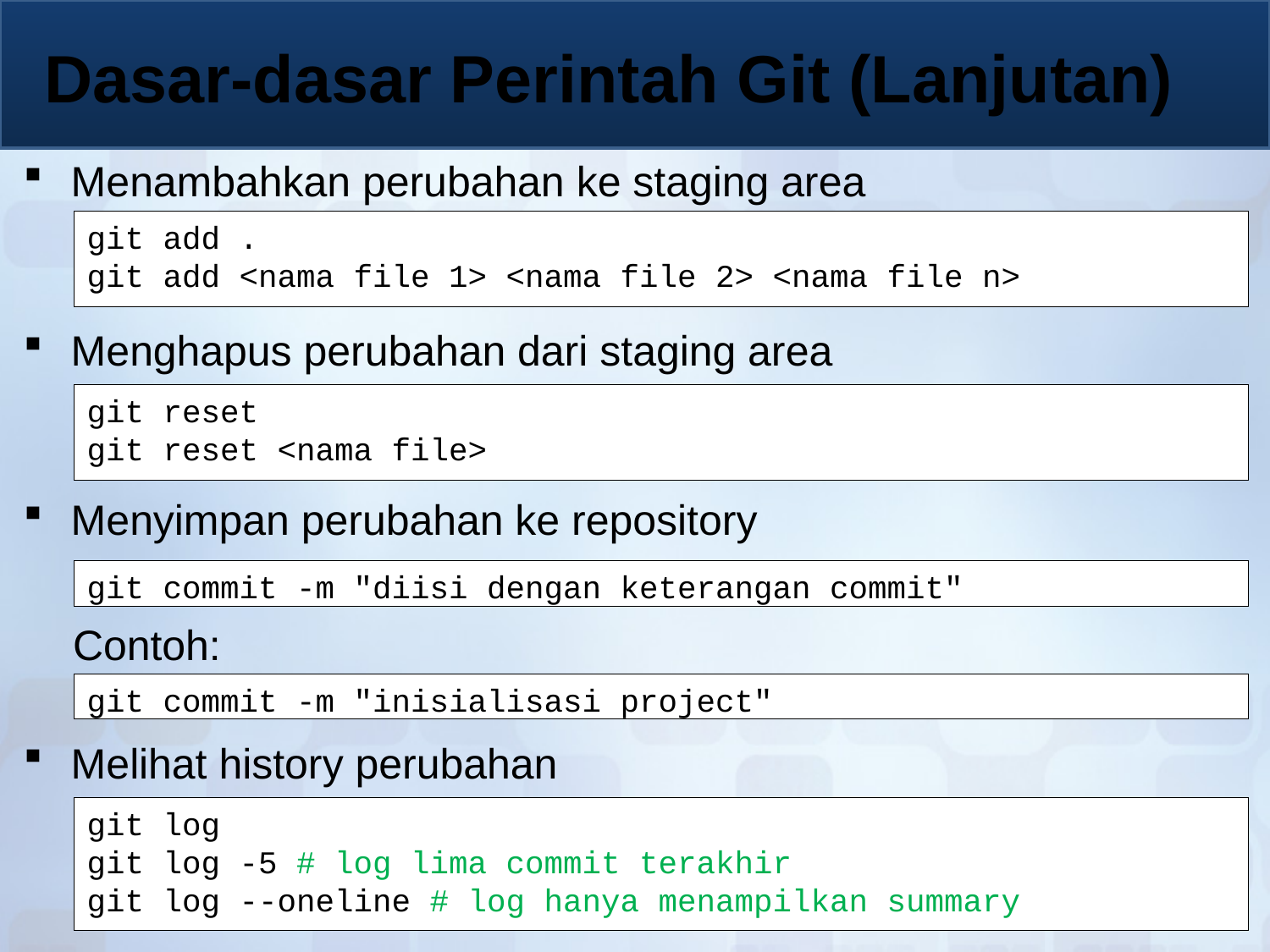

# Dasar-dasar Perintah Git (Lanjutan)
Menambahkan perubahan ke staging area
git add .
git add <nama file 1> <nama file 2> <nama file n>
Menghapus perubahan dari staging area
git reset
git reset <nama file>
Menyimpan perubahan ke repository
git commit -m "diisi dengan keterangan commit"

Contoh:
git commit -m "inisialisasi project"

Melihat history perubahan
git log
git log -5 # log lima commit terakhir
git log --oneline # log hanya menampilkan summary